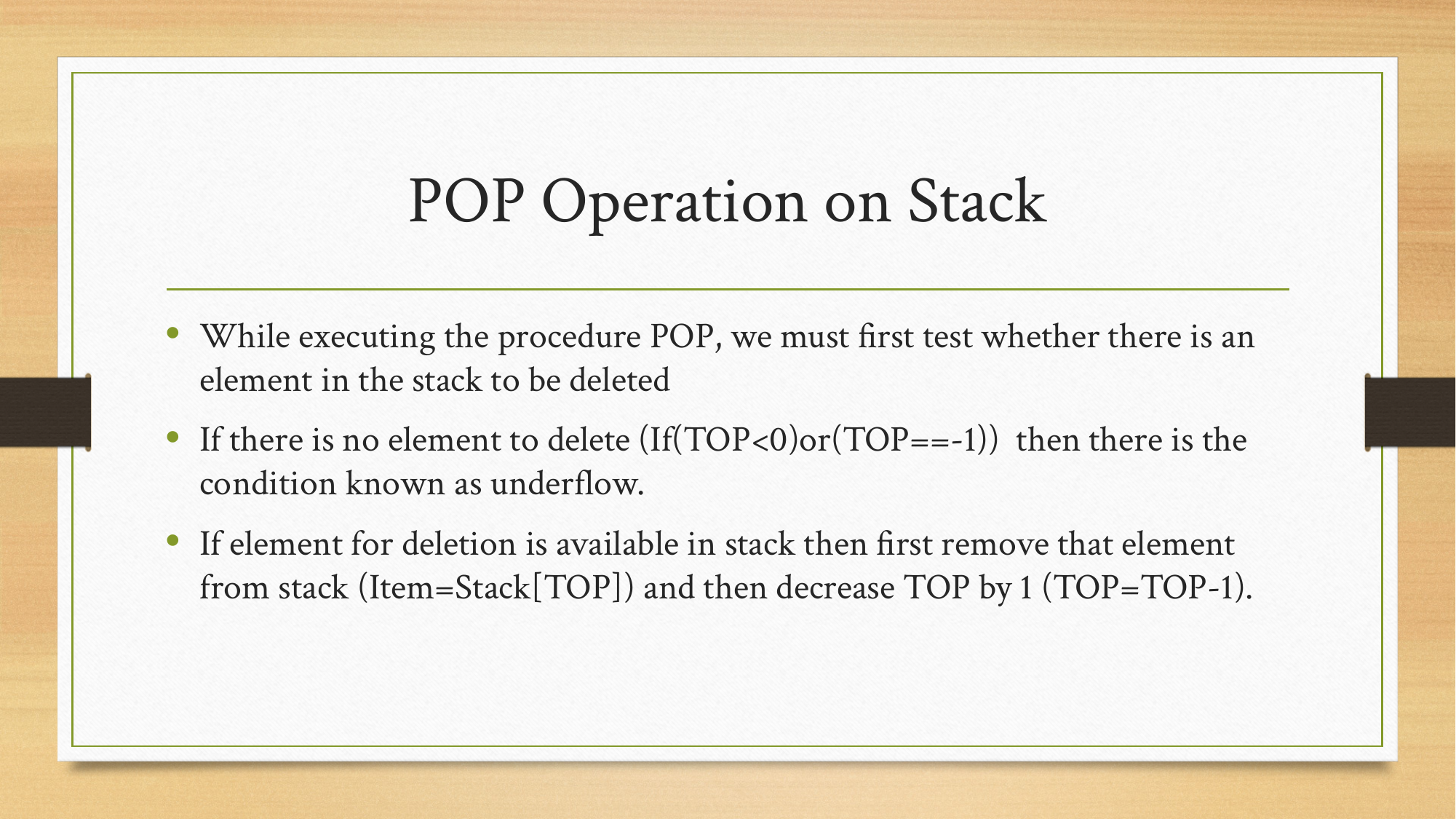

# POP Operation on Stack
While executing the procedure POP, we must first test whether there is an element in the stack to be deleted
If there is no element to delete (If(TOP<0)or(TOP==-1))  then there is the condition known as underflow.
If element for deletion is available in stack then first remove that element from stack (Item=Stack[TOP]) and then decrease TOP by 1 (TOP=TOP-1).